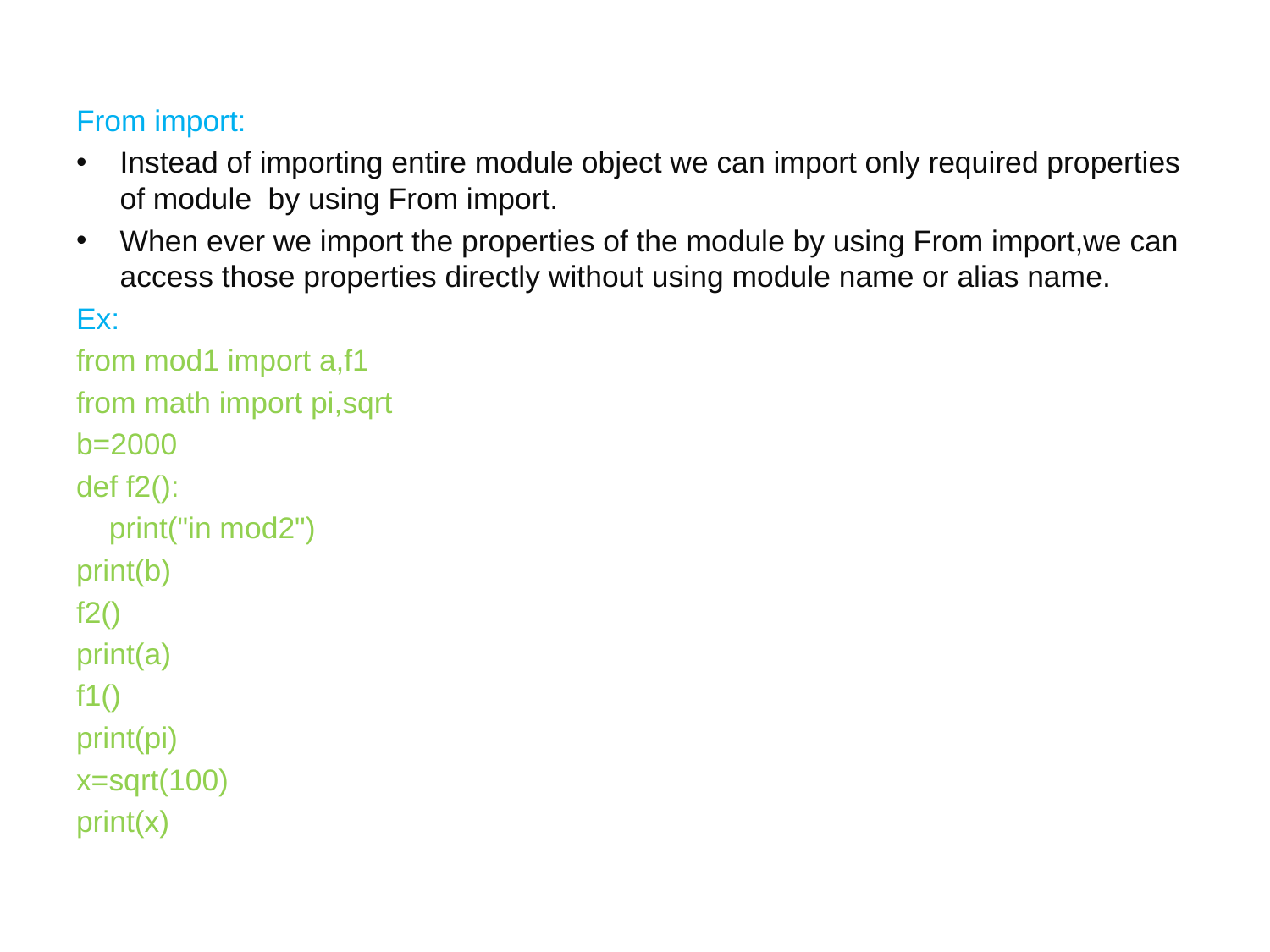

From import:
Instead of importing entire module object we can import only required properties of module  by using From import.
When ever we import the properties of the module by using From import,we can access those properties directly without using module name or alias name.
Ex:
from mod1 import a,f1
from math import pi,sqrt
b=2000
def f2():
    print("in mod2")
print(b)
f2()
print(a)
f1()
print(pi)
x=sqrt(100)
print(x)